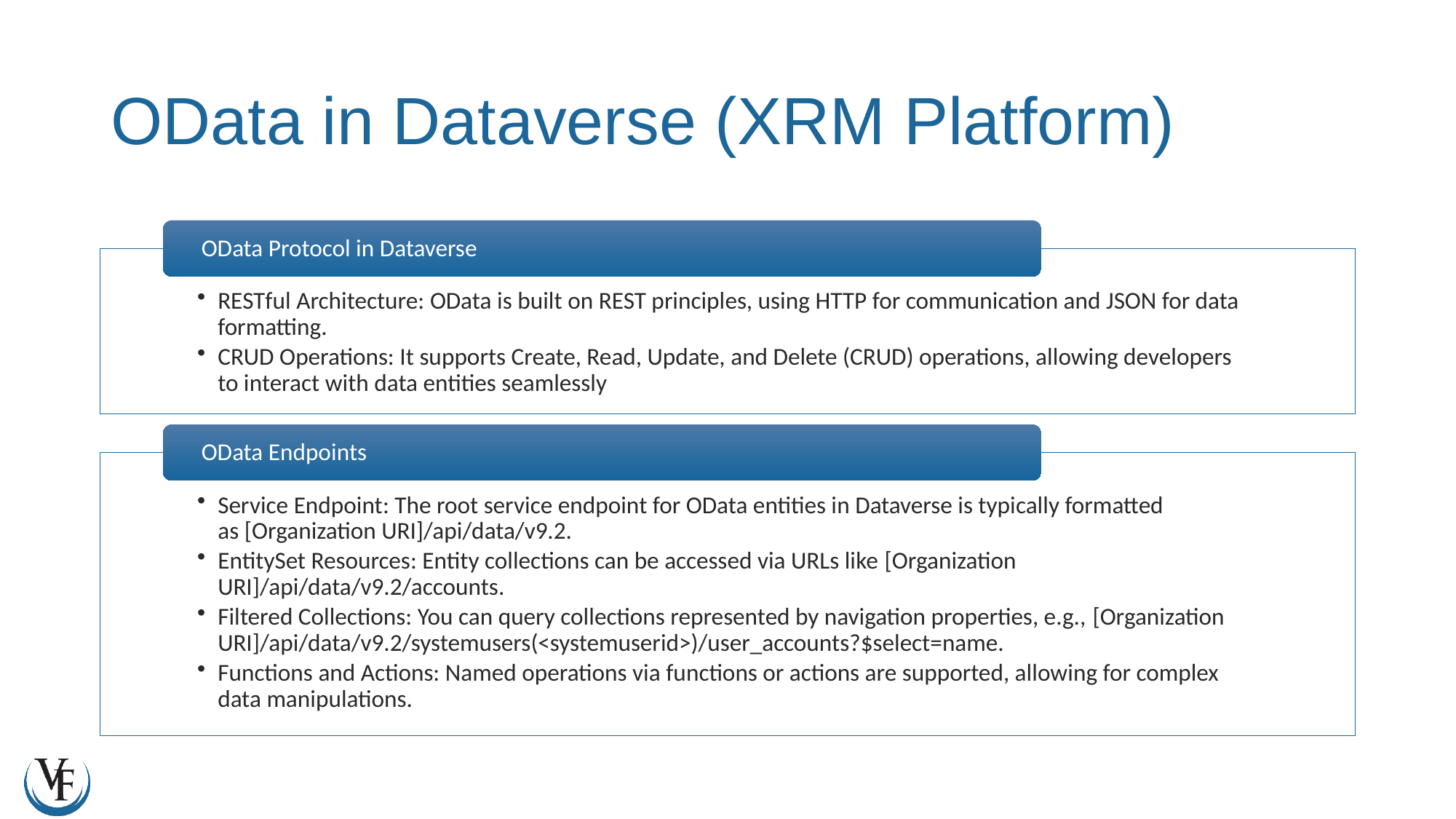

# OData in Dataverse (XRM Platform)
RESTful Architecture: OData is built on REST principles, using HTTP for communication and JSON for data formatting.
CRUD Operations: It supports Create, Read, Update, and Delete (CRUD) operations, allowing developers to interact with data entities seamlessly
OData Protocol in Dataverse
Service Endpoint: The root service endpoint for OData entities in Dataverse is typically formatted as [Organization URI]/api/data/v9.2.
EntitySet Resources: Entity collections can be accessed via URLs like [Organization URI]/api/data/v9.2/accounts.
Filtered Collections: You can query collections represented by navigation properties, e.g., [Organization URI]/api/data/v9.2/systemusers(<systemuserid>)/user_accounts?$select=name.
Functions and Actions: Named operations via functions or actions are supported, allowing for complex data manipulations.
OData Endpoints